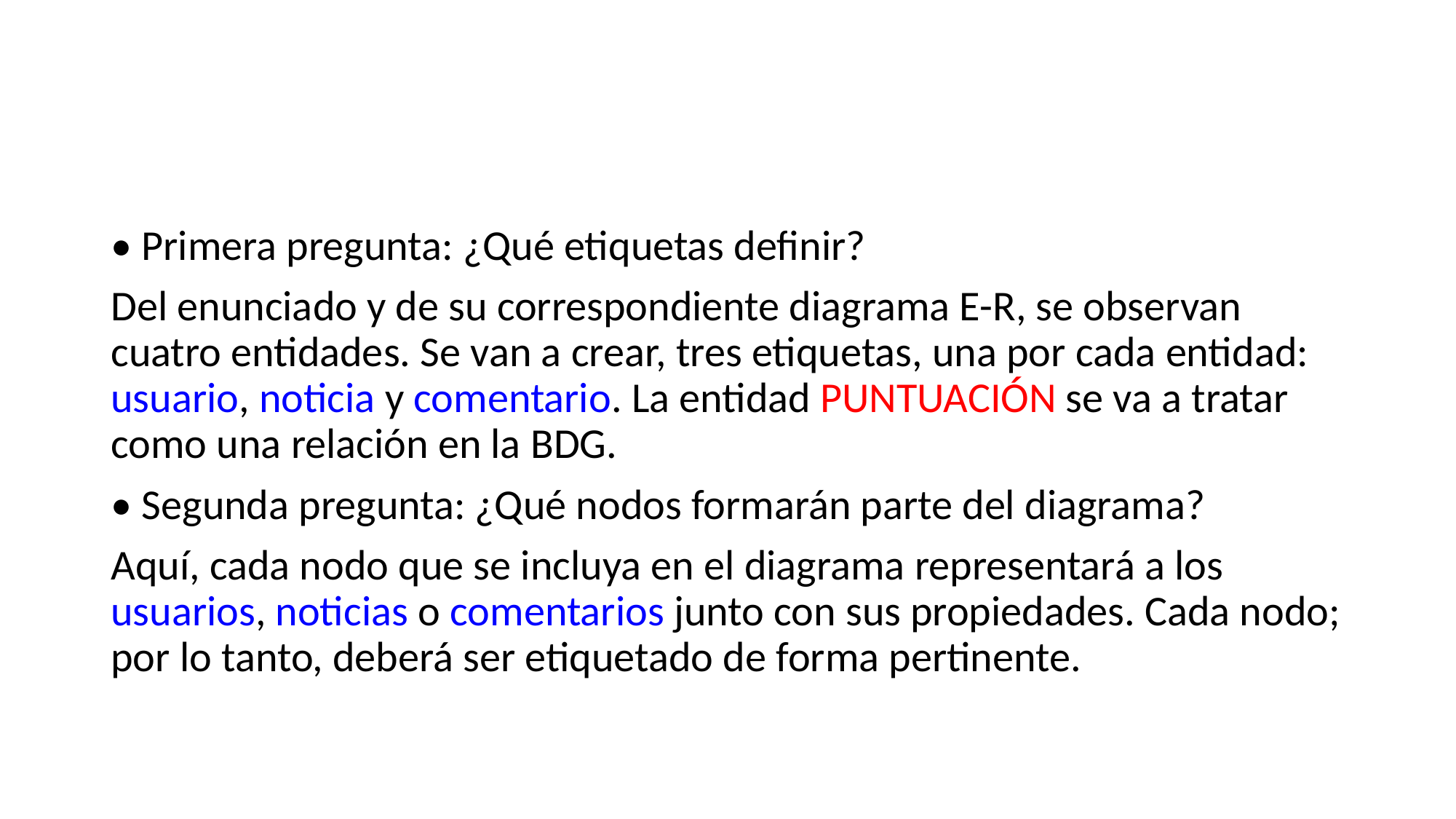

#
• Primera pregunta: ¿Qué etiquetas definir?
Del enunciado y de su correspondiente diagrama E-R, se observan cuatro entidades. Se van a crear, tres etiquetas, una por cada entidad: usuario, noticia y comentario. La entidad PUNTUACIÓN se va a tratar como una relación en la BDG.
• Segunda pregunta: ¿Qué nodos formarán parte del diagrama?
Aquí, cada nodo que se incluya en el diagrama representará a los usuarios, noticias o comentarios junto con sus propiedades. Cada nodo; por lo tanto, deberá ser etiquetado de forma pertinente.